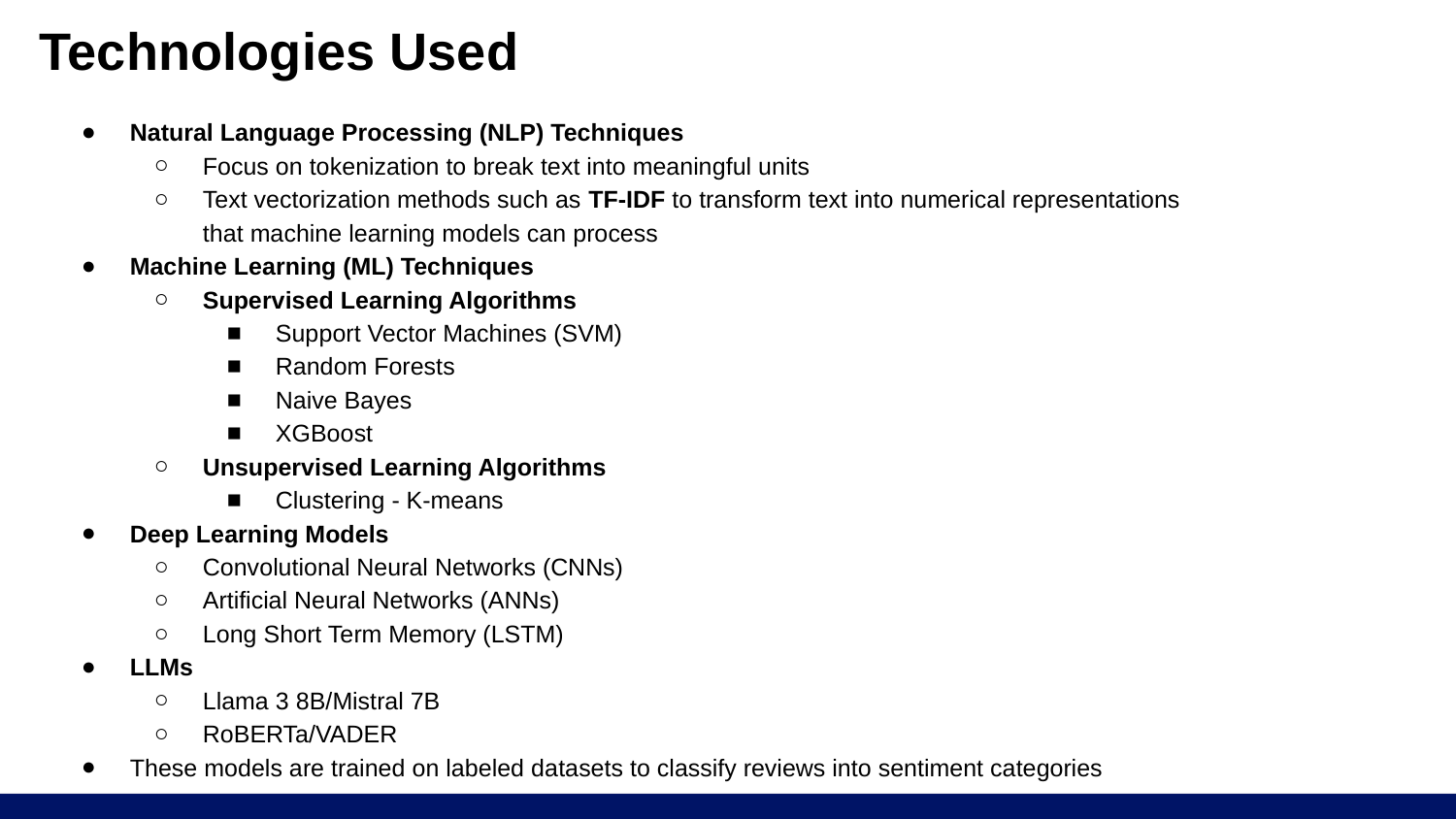

# Technologies Used
Natural Language Processing (NLP) Techniques
Focus on tokenization to break text into meaningful units
Text vectorization methods such as TF-IDF to transform text into numerical representations that machine learning models can process
Machine Learning (ML) Techniques
Supervised Learning Algorithms
Support Vector Machines (SVM)
Random Forests
Naive Bayes
XGBoost
Unsupervised Learning Algorithms
Clustering - K-means
Deep Learning Models
Convolutional Neural Networks (CNNs)
Artificial Neural Networks (ANNs)
Long Short Term Memory (LSTM)
LLMs
Llama 3 8B/Mistral 7B
RoBERTa/VADER
These models are trained on labeled datasets to classify reviews into sentiment categories